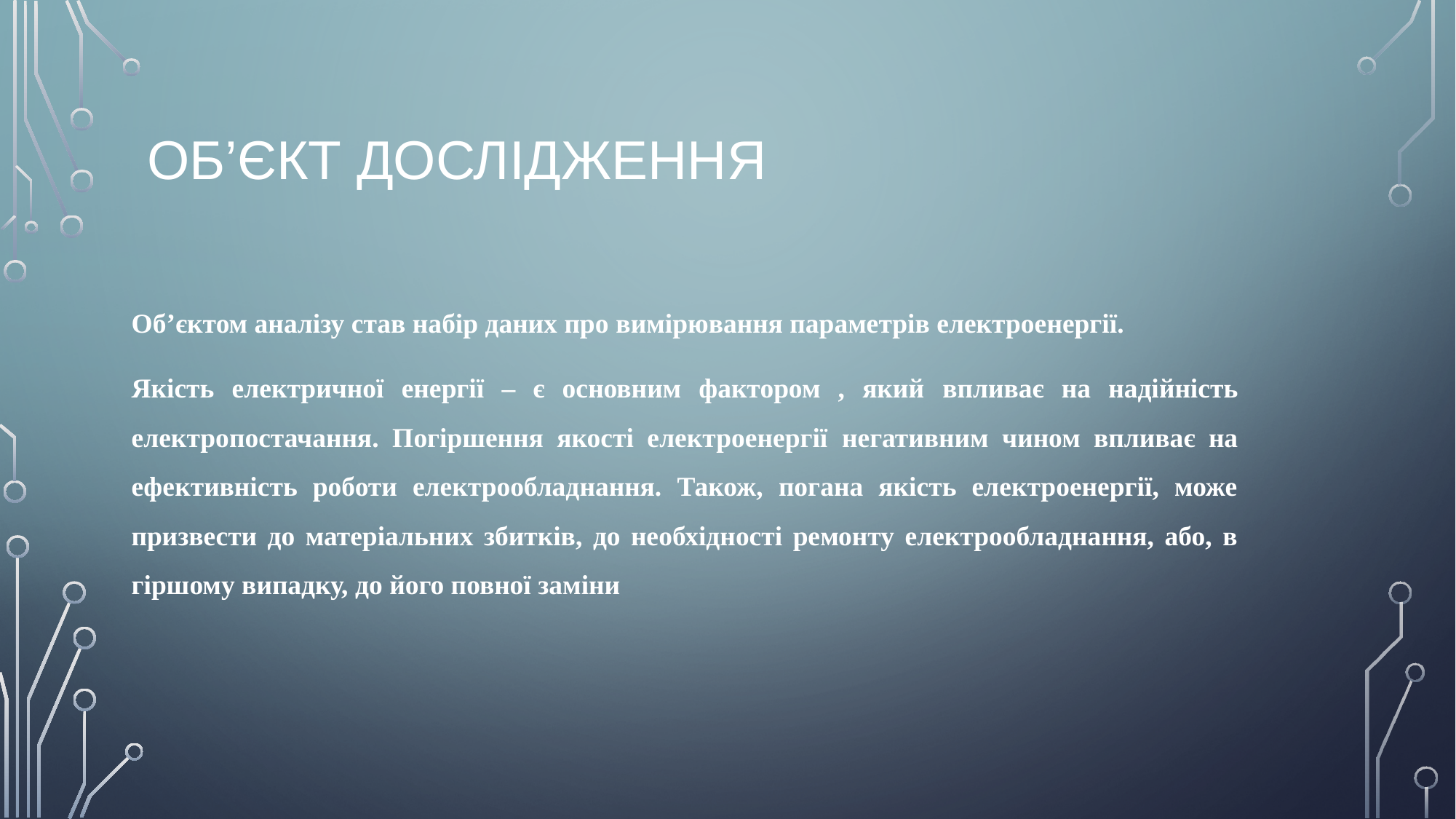

# Об’єкт дослідження
Об’єктом аналізу став набір даних про вимірювання параметрів електроенергії.
Якість електричної енергії – є основним фактором , який впливає на надійність електропостачання. Погіршення якості електроенергії негативним чином впливає на ефективність роботи електрообладнання. Також, погана якість електроенергії, може призвести до матеріальних збитків, до необхідності ремонту електрообладнання, або, в гіршому випадку, до його повної заміни